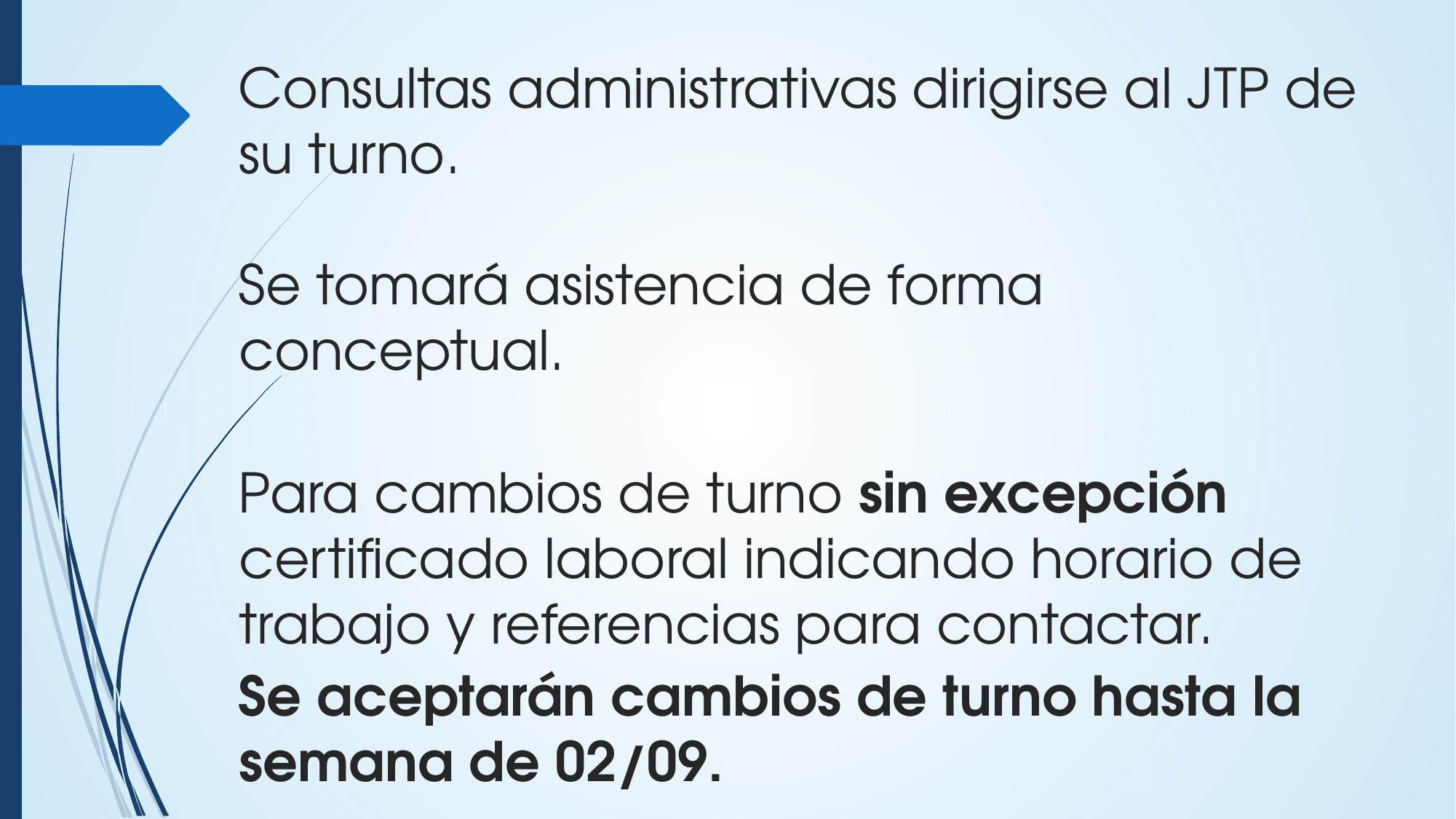

Consultas administrativas dirigirse al JTP de su turno.

Se tomará asistencia de forma conceptual.

Para cambios de turno sin excepción certificado laboral indicando horario de trabajo y referencias para contactar.
Se aceptarán cambios de turno hasta la semana de 02/09.